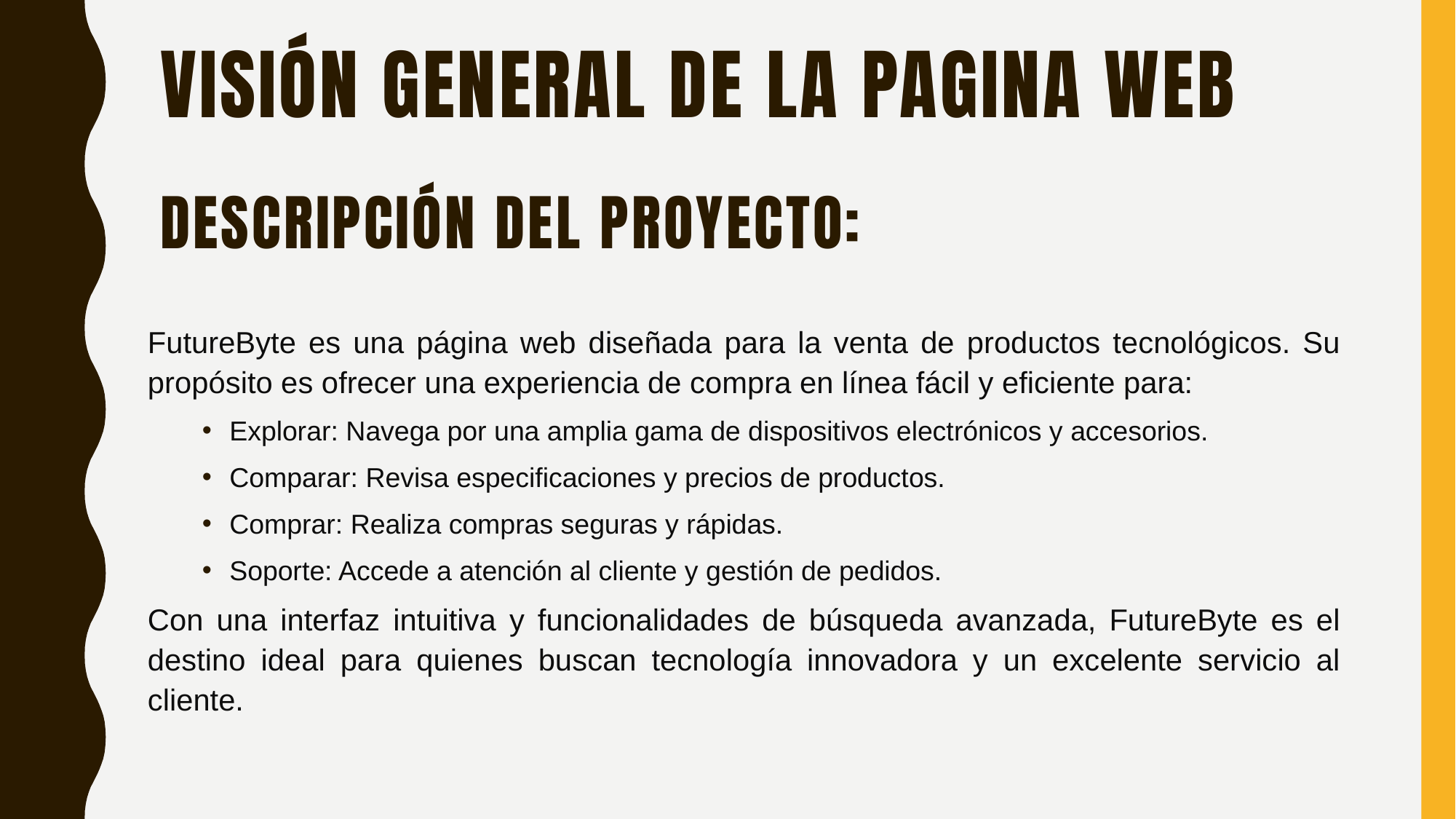

# Visión general de la pagina web
Descripción del proyecto:
FutureByte es una página web diseñada para la venta de productos tecnológicos. Su propósito es ofrecer una experiencia de compra en línea fácil y eficiente para:
Explorar: Navega por una amplia gama de dispositivos electrónicos y accesorios.
Comparar: Revisa especificaciones y precios de productos.
Comprar: Realiza compras seguras y rápidas.
Soporte: Accede a atención al cliente y gestión de pedidos.
Con una interfaz intuitiva y funcionalidades de búsqueda avanzada, FutureByte es el destino ideal para quienes buscan tecnología innovadora y un excelente servicio al cliente.